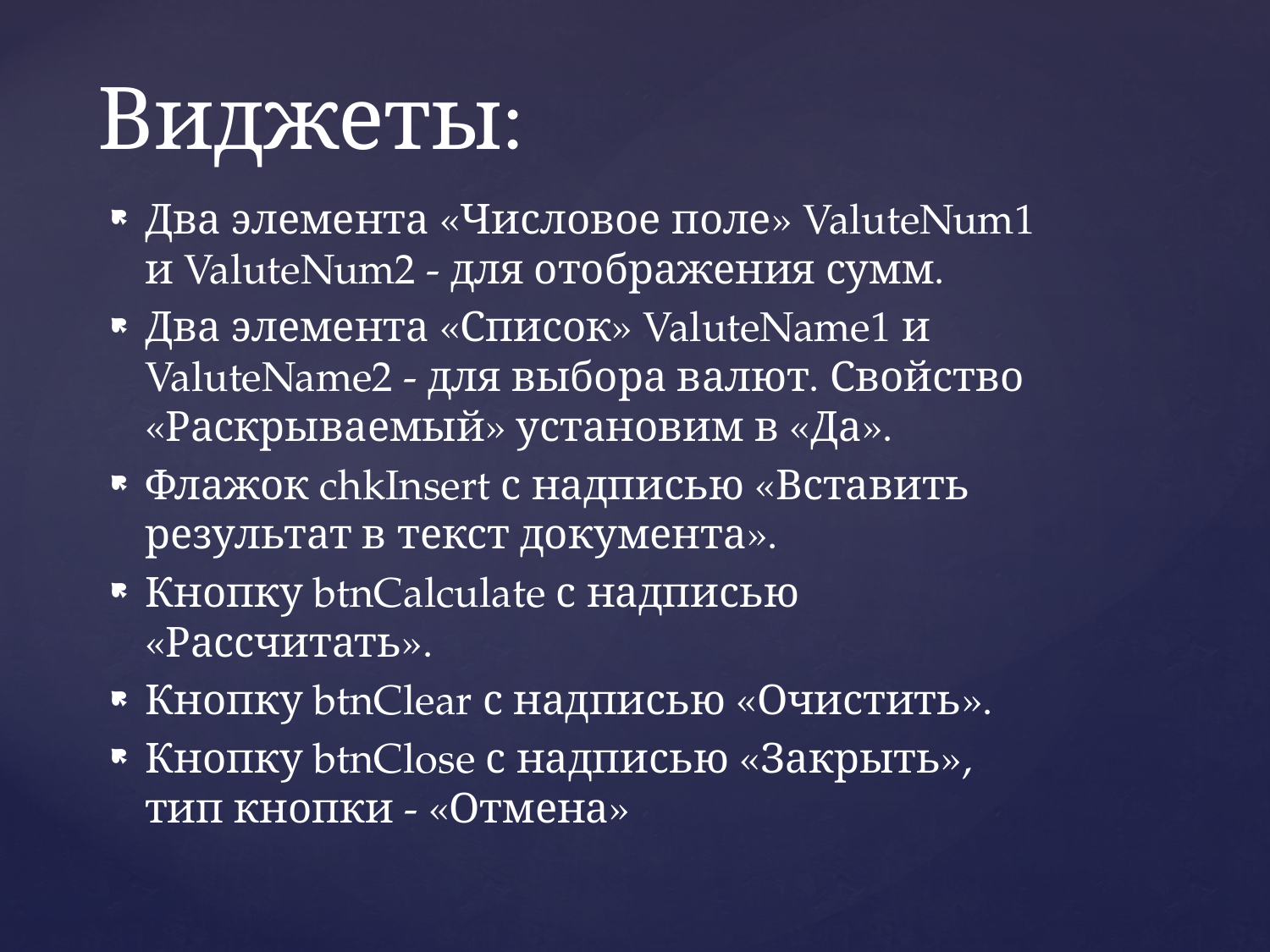

# Виджеты:
Два элемента «Числовое поле» ValuteNum1 и ValuteNum2 - для отображения сумм.
Два элемента «Список» ValuteName1 и ValuteName2 - для выбора валют. Свойство «Раскрываемый» установим в «Да».
Флажок chkInsert с надписью «Вставить результат в текст документа».
Кнопку btnCalculate с надписью «Рассчитать».
Кнопку btnClear с надписью «Очистить».
Кнопку btnClose с надписью «Закрыть», тип кнопки - «Отмена»